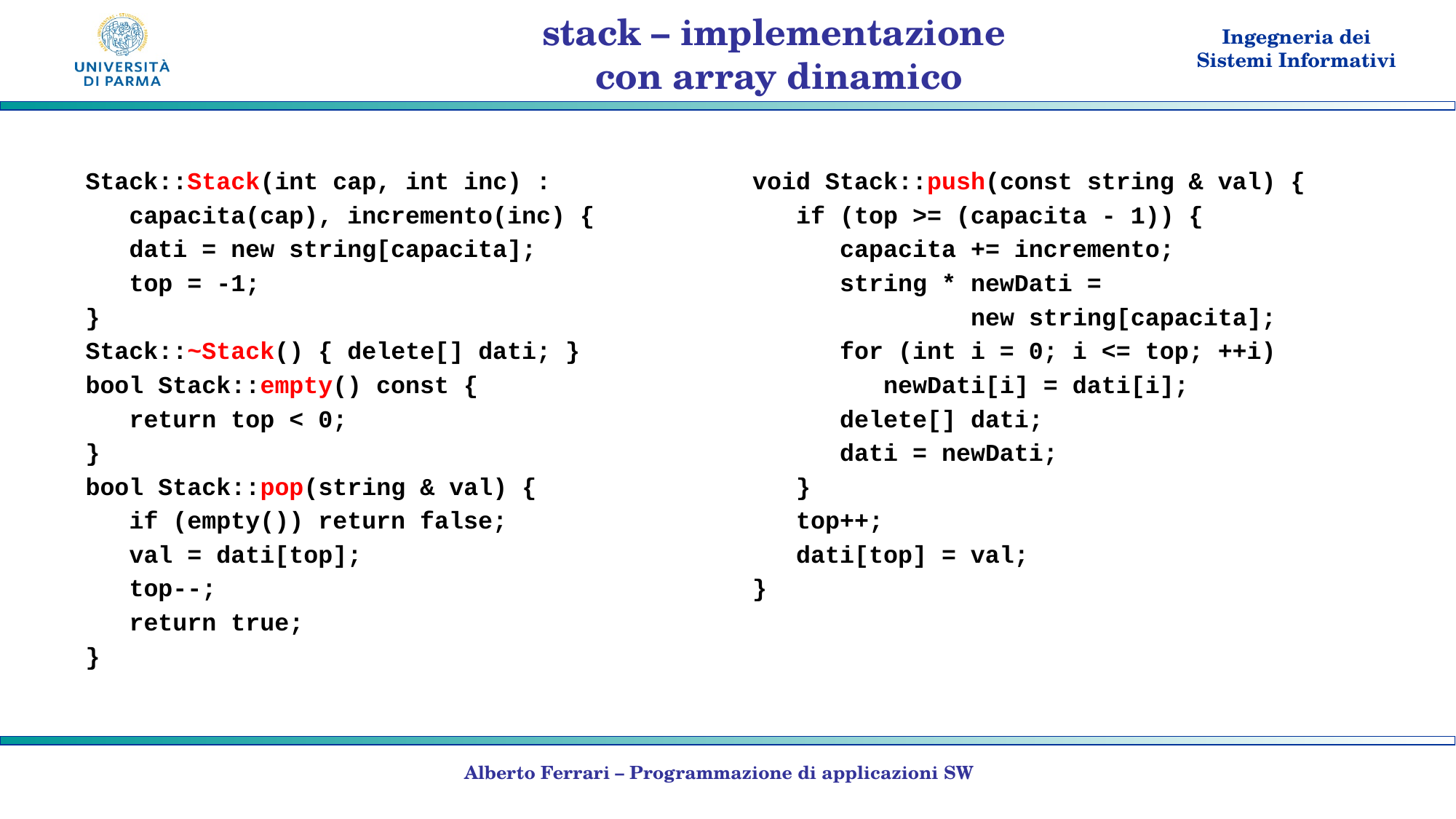

# stack – implementazione con array dinamico
Stack::Stack(int cap, int inc) :
   capacita(cap), incremento(inc) {
   dati = new string[capacita];
   top = -1;
}
Stack::~Stack() { delete[] dati; }
bool Stack::empty() const {
   return top < 0;
}
bool Stack::pop(string & val) {
   if (empty()) return false;
   val = dati[top];
   top--;
   return true;
}

void Stack::push(const string & val) {
   if (top >= (capacita - 1)) {
      capacita += incremento;
      string * newDati =
               new string[capacita];
      for (int i = 0; i <= top; ++i)
         newDati[i] = dati[i];
      delete[] dati;
      dati = newDati;
   }
   top++;
   dati[top] = val;
}
Alberto Ferrari – Programmazione di applicazioni SW